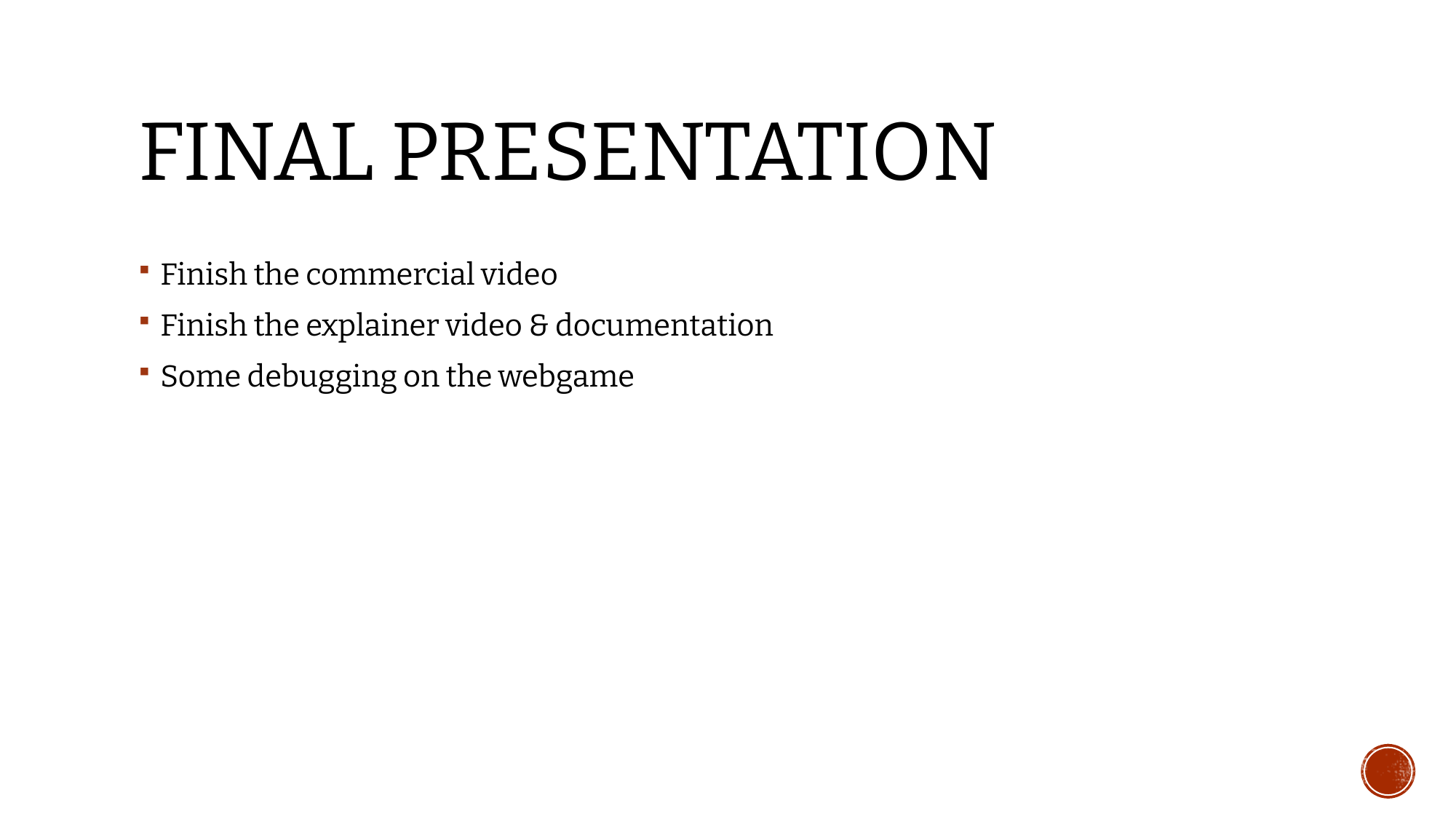

# Final presentation
Finish the commercial video
Finish the explainer video & documentation
Some debugging on the webgame